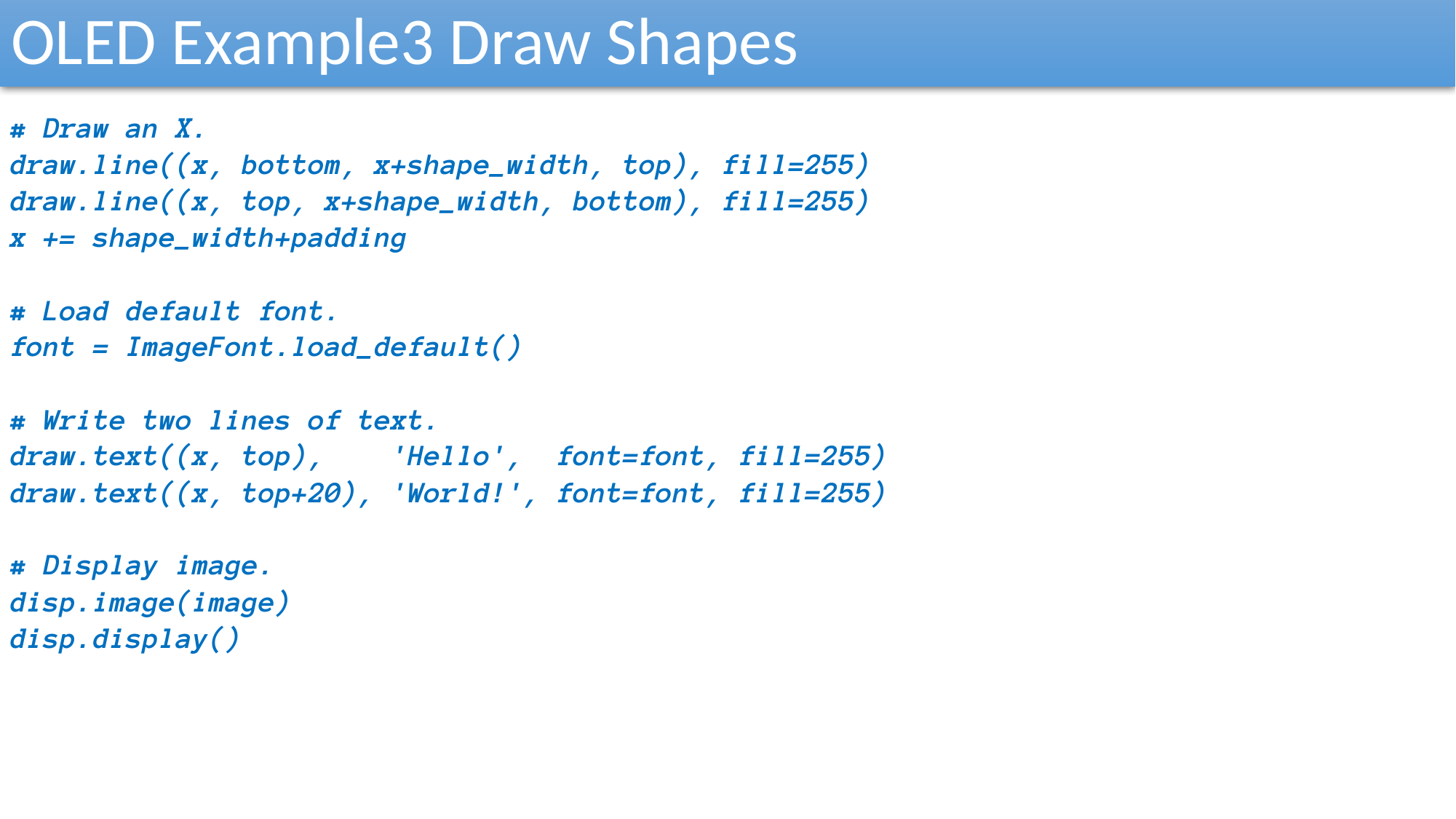

OLED Example3 Draw Shapes
# Draw an X.
draw.line((x, bottom, x+shape_width, top), fill=255)
draw.line((x, top, x+shape_width, bottom), fill=255)
x += shape_width+padding

# Load default font.
font = ImageFont.load_default()

# Write two lines of text.
draw.text((x, top),    'Hello',  font=font, fill=255)
draw.text((x, top+20), 'World!', font=font, fill=255)

# Display image.
disp.image(image)
disp.display()